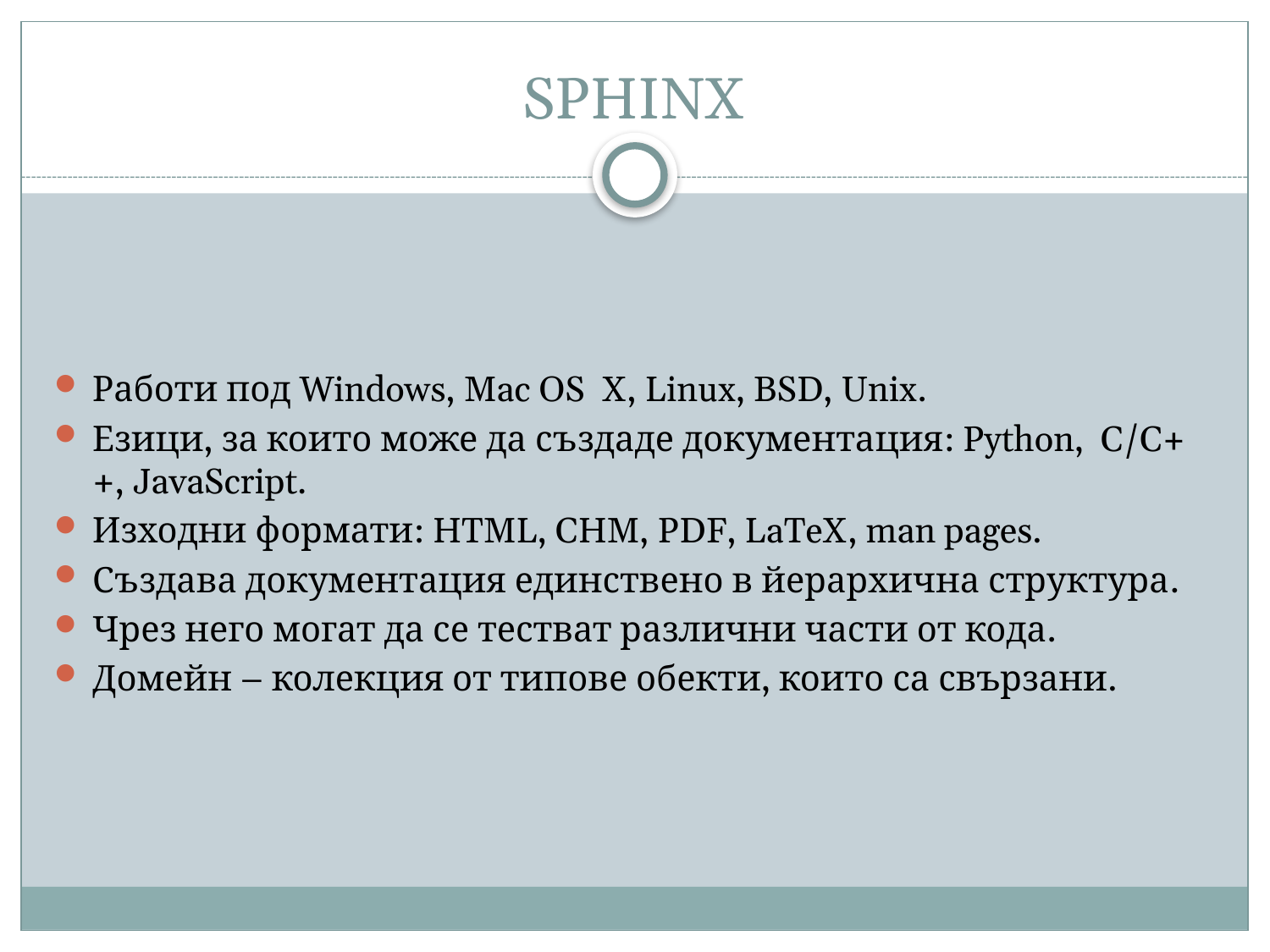

# SPHINX

Работи под Windows, Mac OS  X, Linux, BSD, Unix.
Езици, за които може да създаде документация: Python,  C/C++, JavaScript.
Изходни формати: HTML, CHM, PDF, LaTeX, man pages.
Създава документация единствено в йерархична структура.
Чрез него могат да се тестват различни части от кода.
Домейн – колекция от типове обекти, които са свързани.